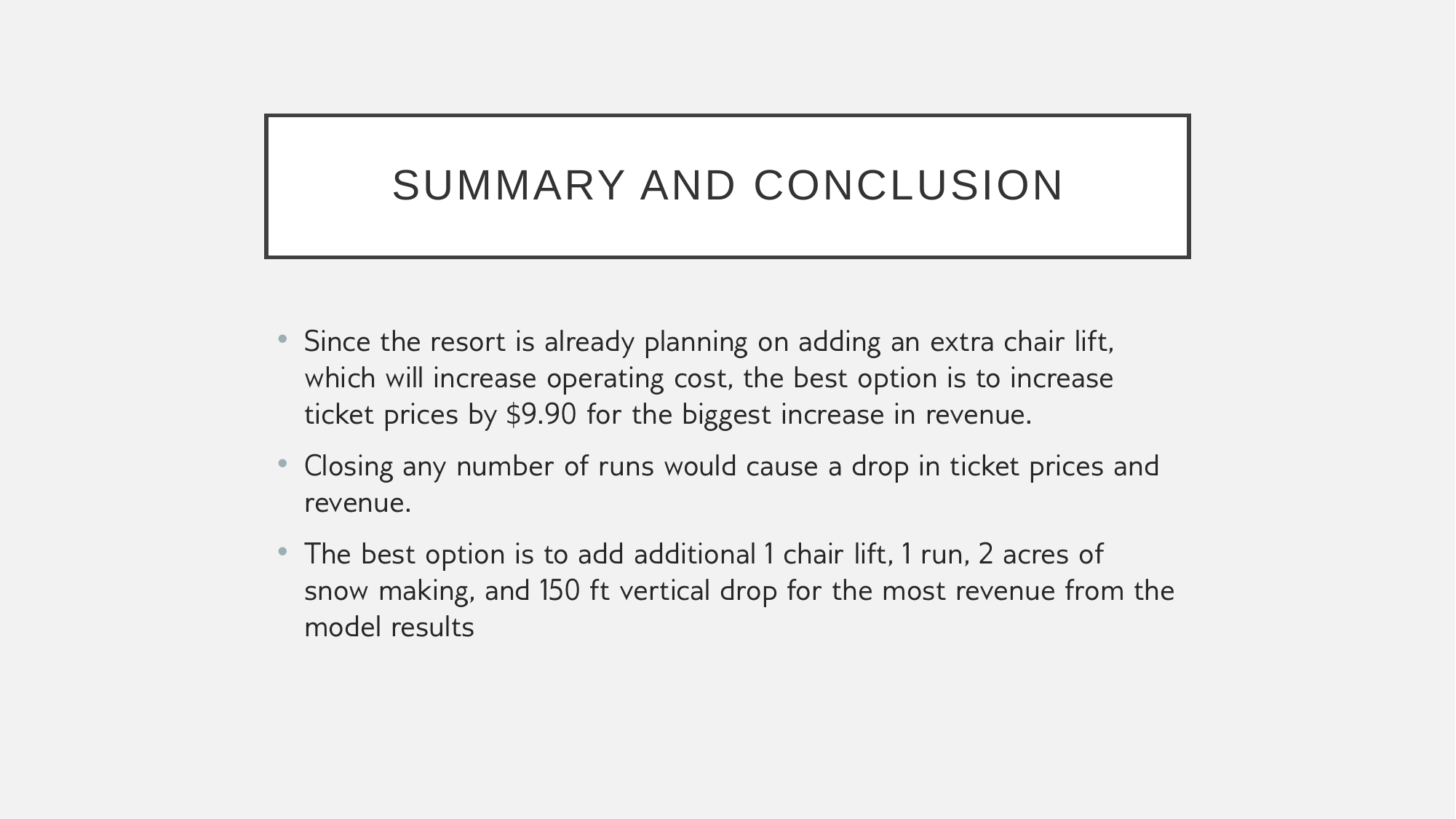

# Summary and conclusion
Since the resort is already planning on adding an extra chair lift, which will increase operating cost, the best option is to increase ticket prices by $9.90 for the biggest increase in revenue.
Closing any number of runs would cause a drop in ticket prices and revenue.
The best option is to add additional 1 chair lift, 1 run, 2 acres of snow making, and 150 ft vertical drop for the most revenue from the model results